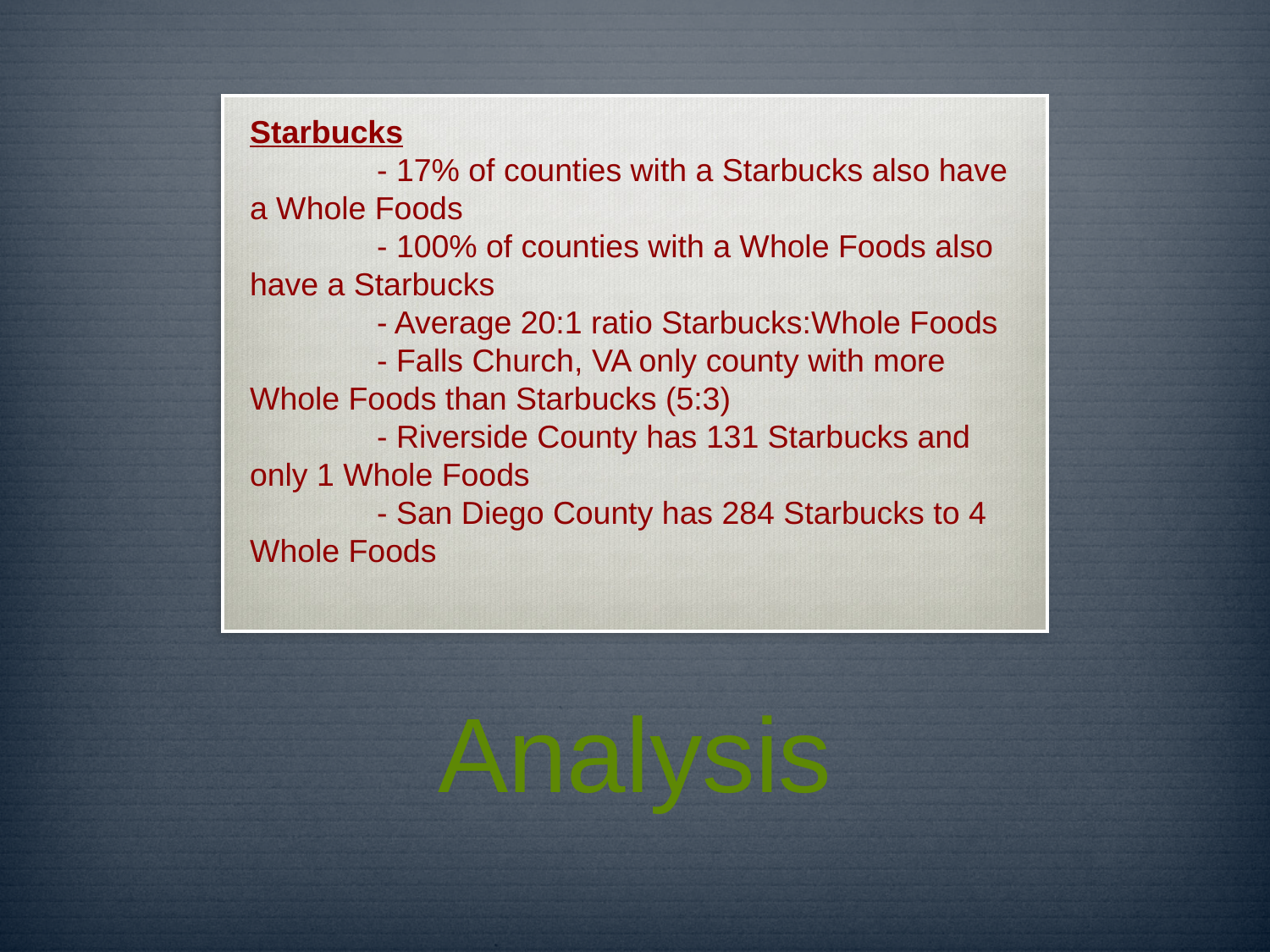

Starbucks
	- 17% of counties with a Starbucks also have a Whole Foods
	- 100% of counties with a Whole Foods also have a Starbucks
	- Average 20:1 ratio Starbucks:Whole Foods
	- Falls Church, VA only county with more Whole Foods than Starbucks (5:3)
	- Riverside County has 131 Starbucks and only 1 Whole Foods
	- San Diego County has 284 Starbucks to 4 Whole Foods
# Analysis